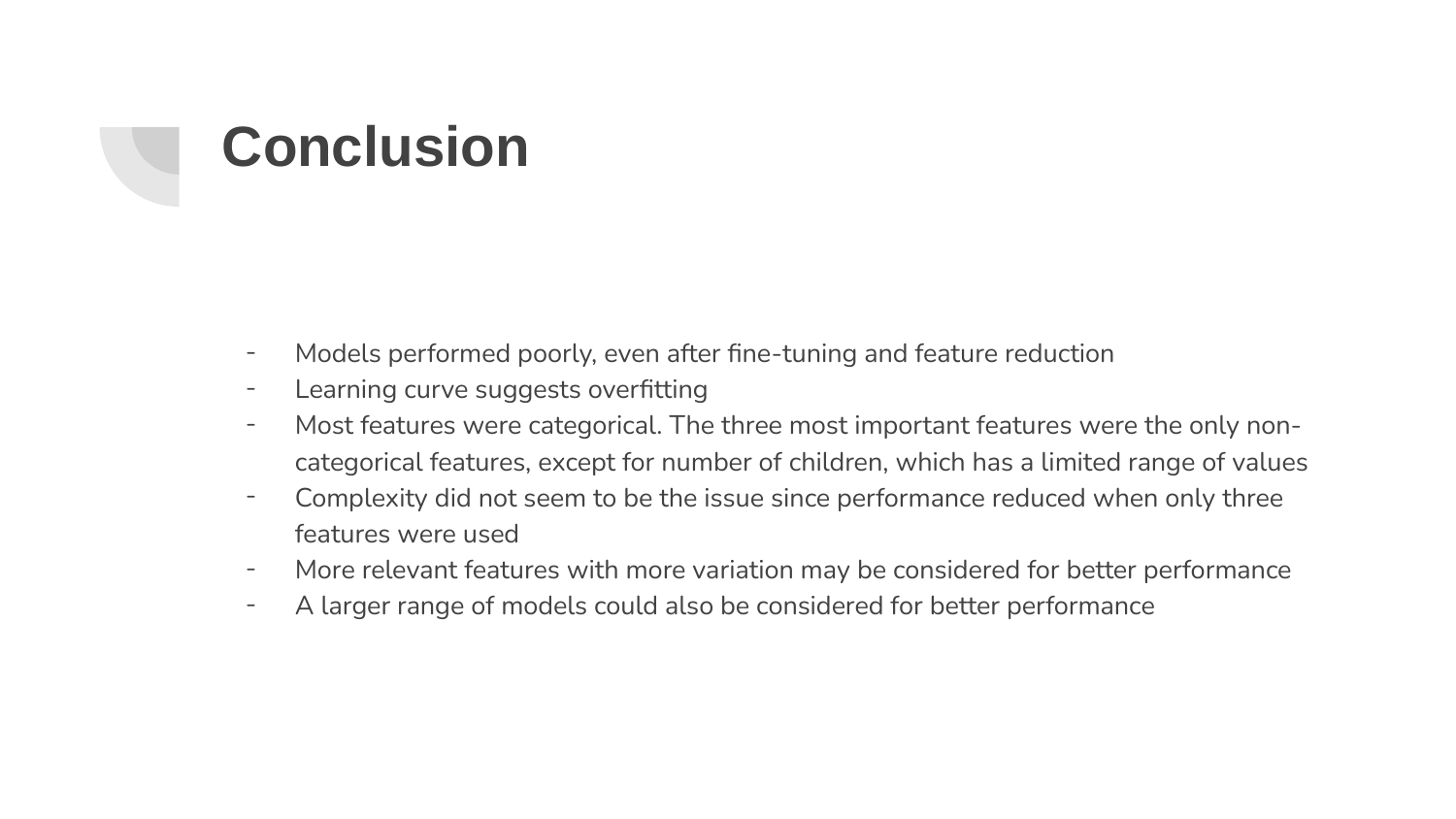

# Conclusion
Models performed poorly, even after fine-tuning and feature reduction
Learning curve suggests overfitting
Most features were categorical. The three most important features were the only non-categorical features, except for number of children, which has a limited range of values
Complexity did not seem to be the issue since performance reduced when only three features were used
More relevant features with more variation may be considered for better performance
A larger range of models could also be considered for better performance